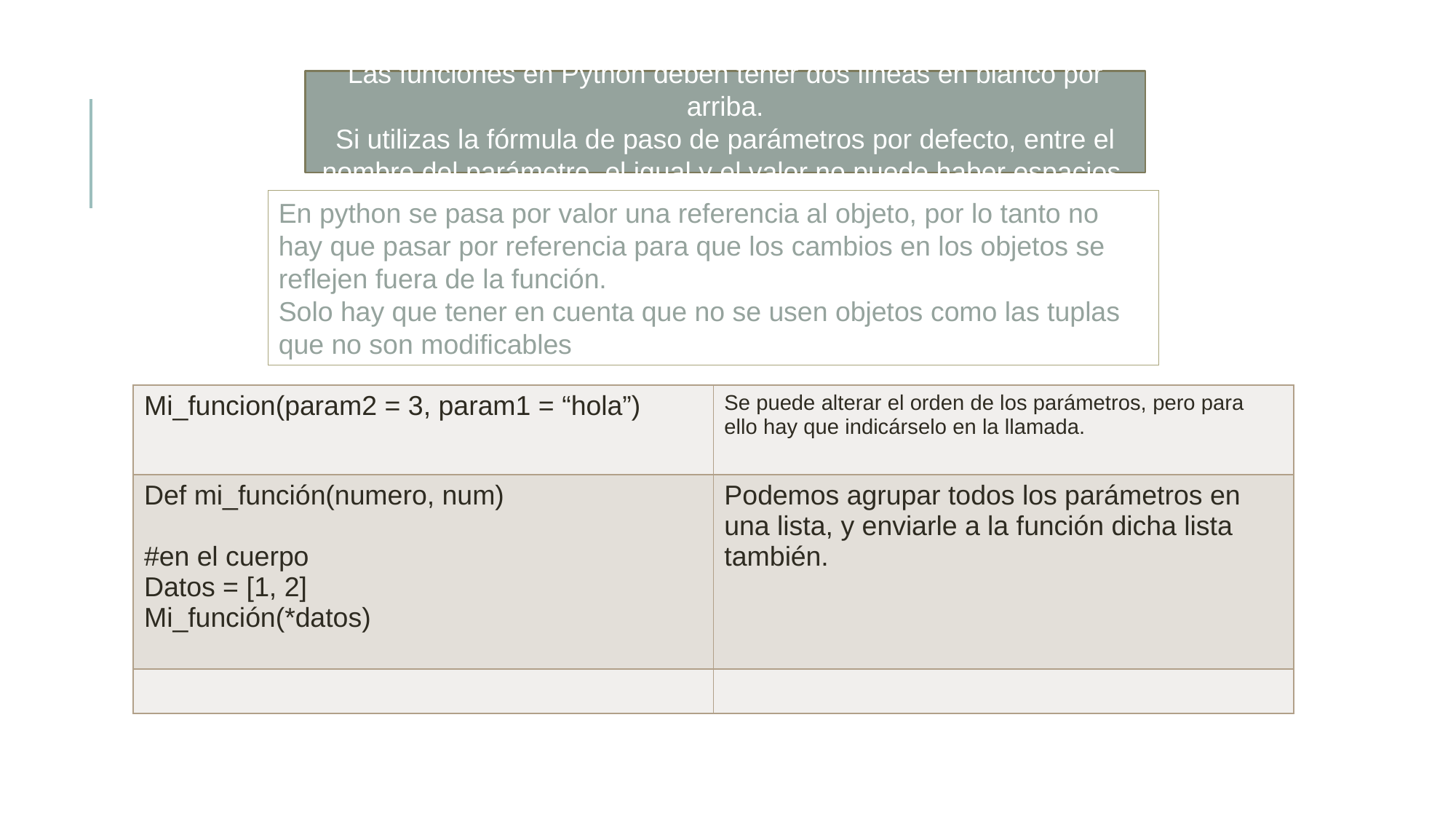

Las funciones en Python deben tener dos líneas en blanco por arriba.
Si utilizas la fórmula de paso de parámetros por defecto, entre el nombre del parámetro, el igual y el valor no puede haber espacios.
En python se pasa por valor una referencia al objeto, por lo tanto no hay que pasar por referencia para que los cambios en los objetos se reflejen fuera de la función.
Solo hay que tener en cuenta que no se usen objetos como las tuplas que no son modificables
| Mi\_funcion(param2 = 3, param1 = “hola”) | Se puede alterar el orden de los parámetros, pero para ello hay que indicárselo en la llamada. |
| --- | --- |
| Def mi\_función(numero, num) #en el cuerpo Datos = [1, 2] Mi\_función(\*datos) | Podemos agrupar todos los parámetros en una lista, y enviarle a la función dicha lista también. |
|  |  |